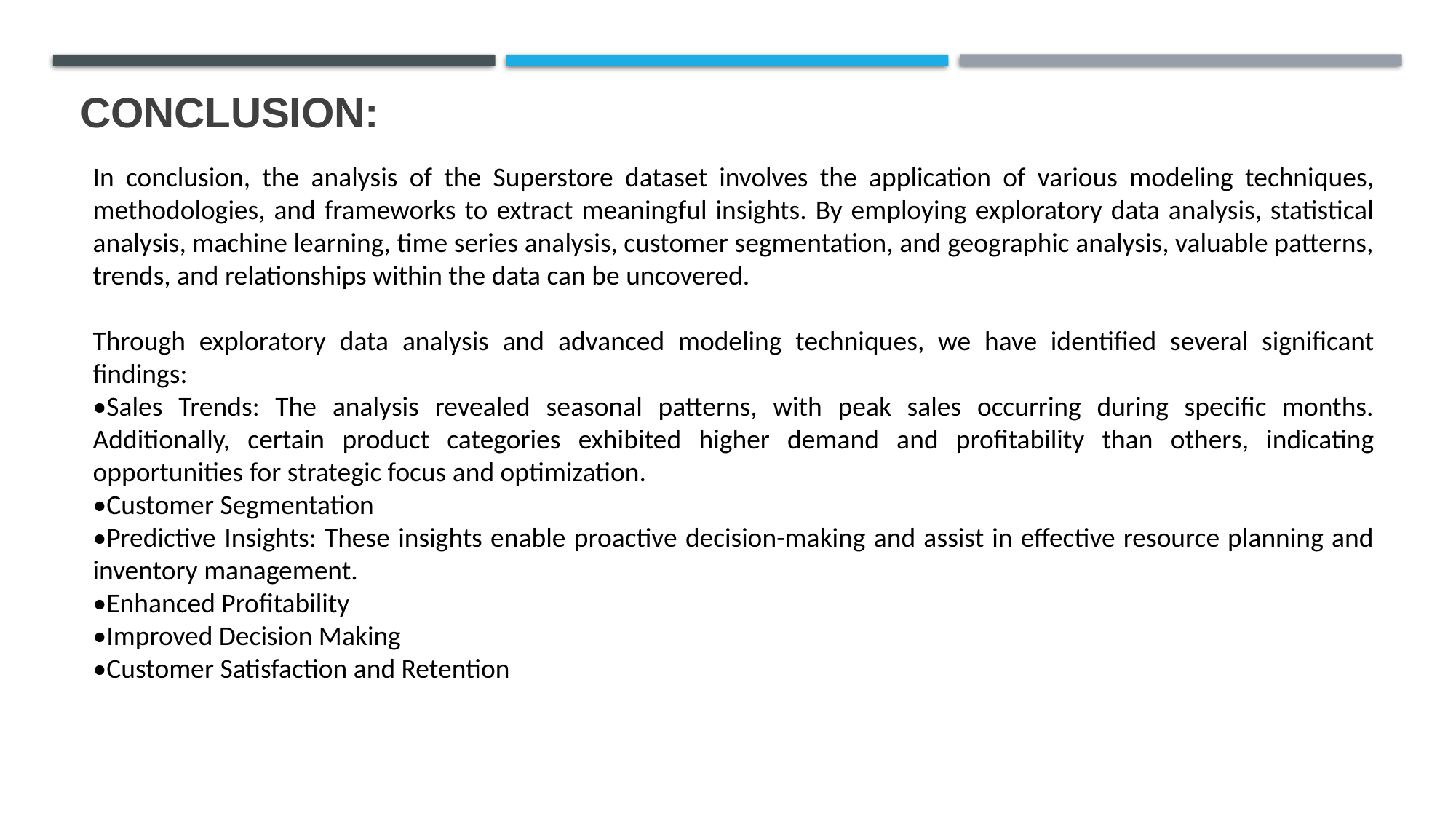

# CONCLUSION:
In conclusion, the analysis of the Superstore dataset involves the application of various modeling techniques, methodologies, and frameworks to extract meaningful insights. By employing exploratory data analysis, statistical analysis, machine learning, time series analysis, customer segmentation, and geographic analysis, valuable patterns, trends, and relationships within the data can be uncovered.

Through exploratory data analysis and advanced modeling techniques, we have identified several significant findings:
•Sales Trends: The analysis revealed seasonal patterns, with peak sales occurring during specific months. Additionally, certain product categories exhibited higher demand and profitability than others, indicating opportunities for strategic focus and optimization.
•Customer Segmentation
•Predictive Insights: These insights enable proactive decision-making and assist in effective resource planning and inventory management.
•Enhanced Profitability
•Improved Decision Making
•Customer Satisfaction and Retention